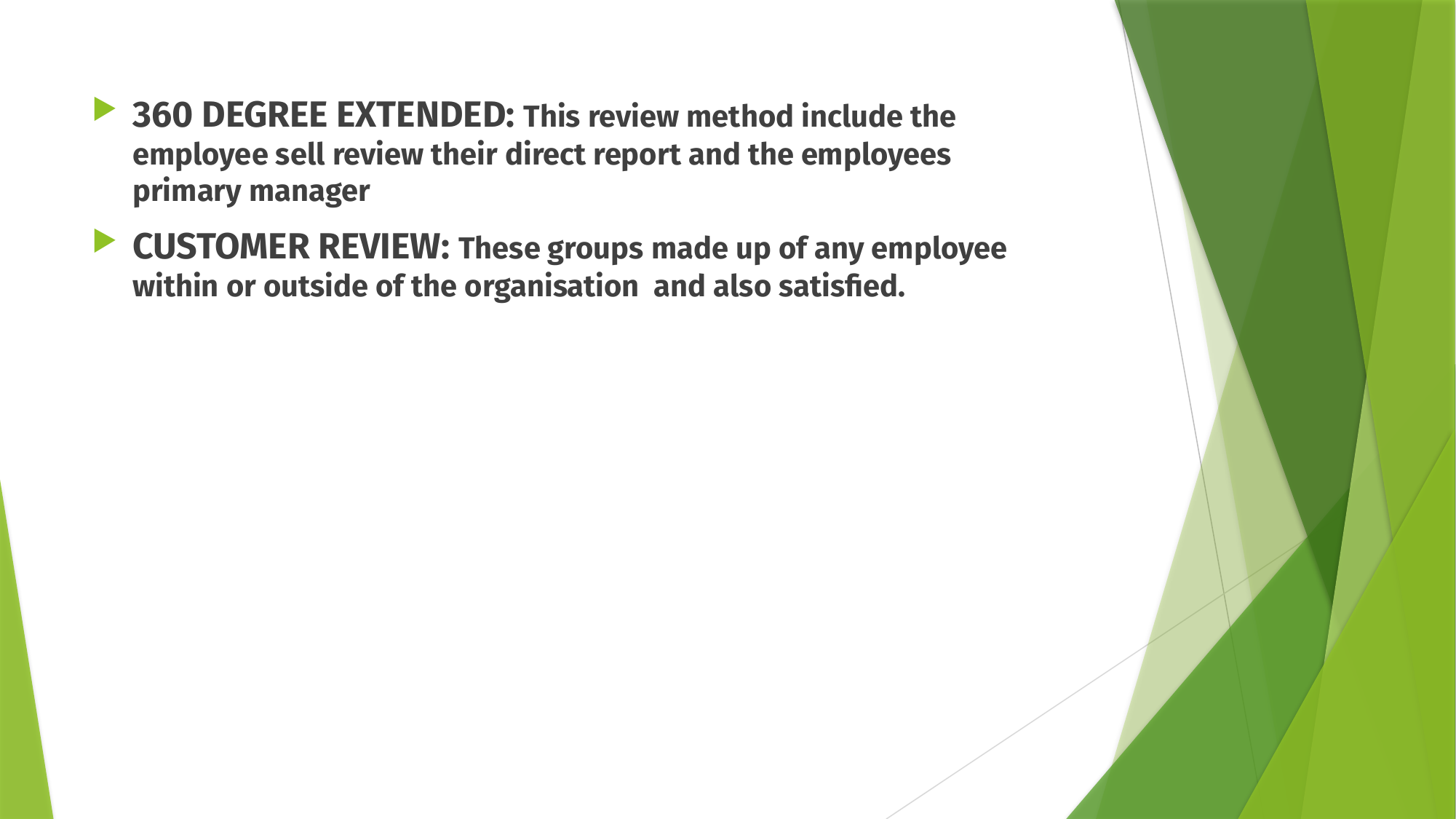

360 DEGREE EXTENDED: This review method include the employee sell review their direct report and the employees primary manager
CUSTOMER REVIEW: These groups made up of any employee within or outside of the organisation  and also satisfied.